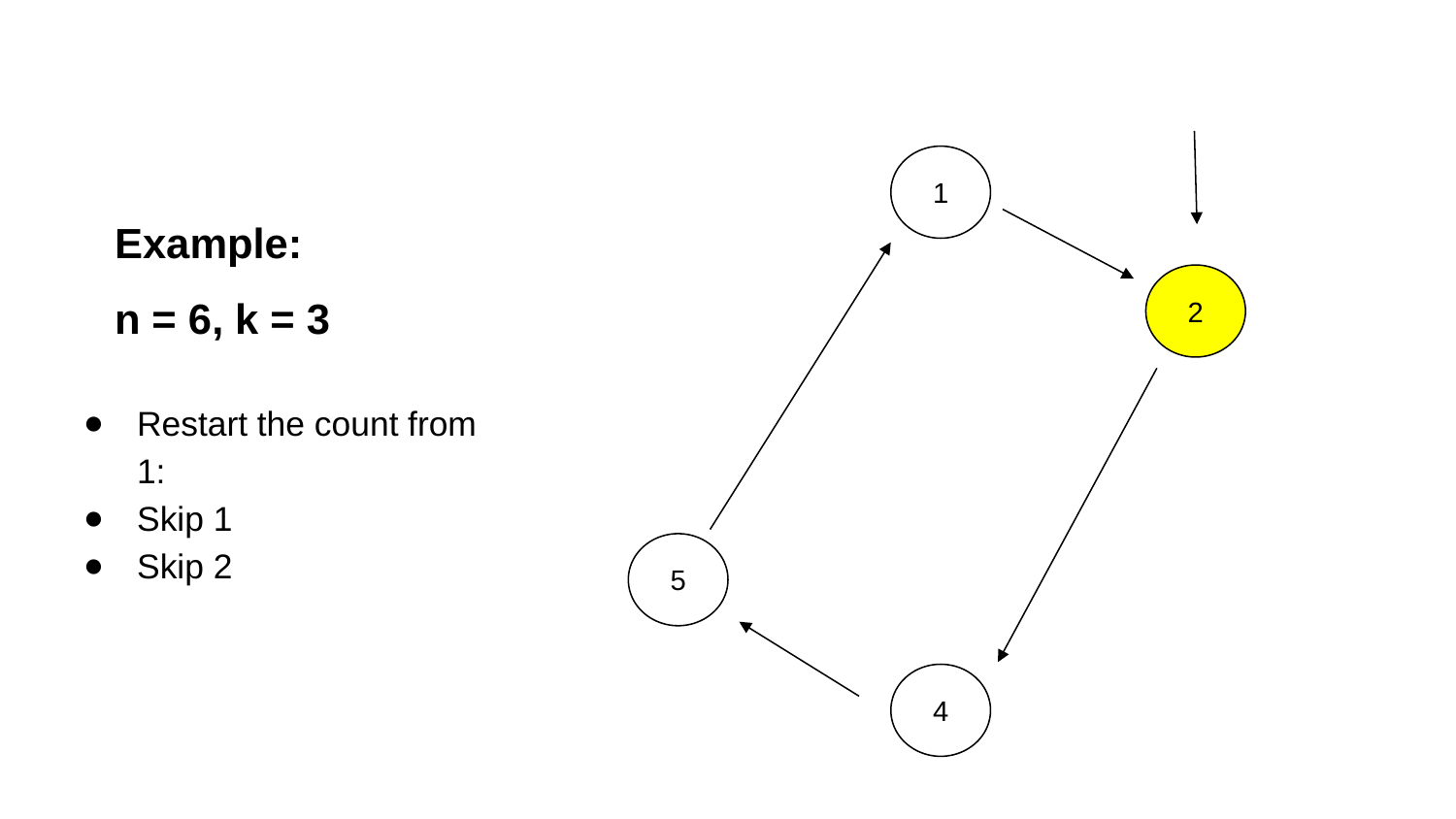

1
# Example:

n = 6, k = 3
2
Restart the count from 1:
Skip 1
Skip 2

5
4